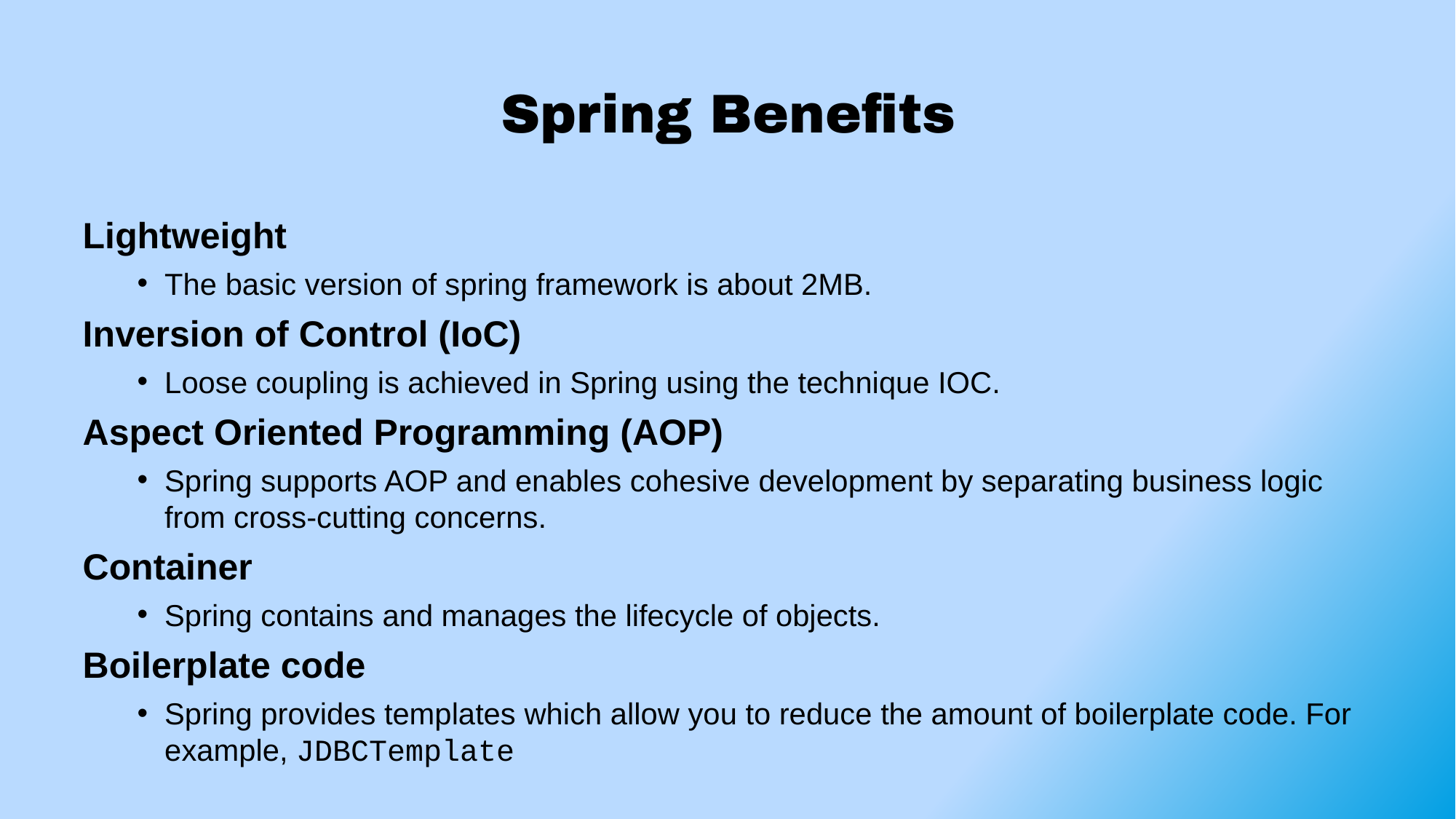

# Spring Benefits
Lightweight
The basic version of spring framework is about 2MB.
Inversion of Control (IoC)
Loose coupling is achieved in Spring using the technique IOC.
Aspect Oriented Programming (AOP)
Spring supports AOP and enables cohesive development by separating business logic from cross-cutting concerns.
Container
Spring contains and manages the lifecycle of objects.
Boilerplate code
Spring provides templates which allow you to reduce the amount of boilerplate code. For example, JDBCTemplate